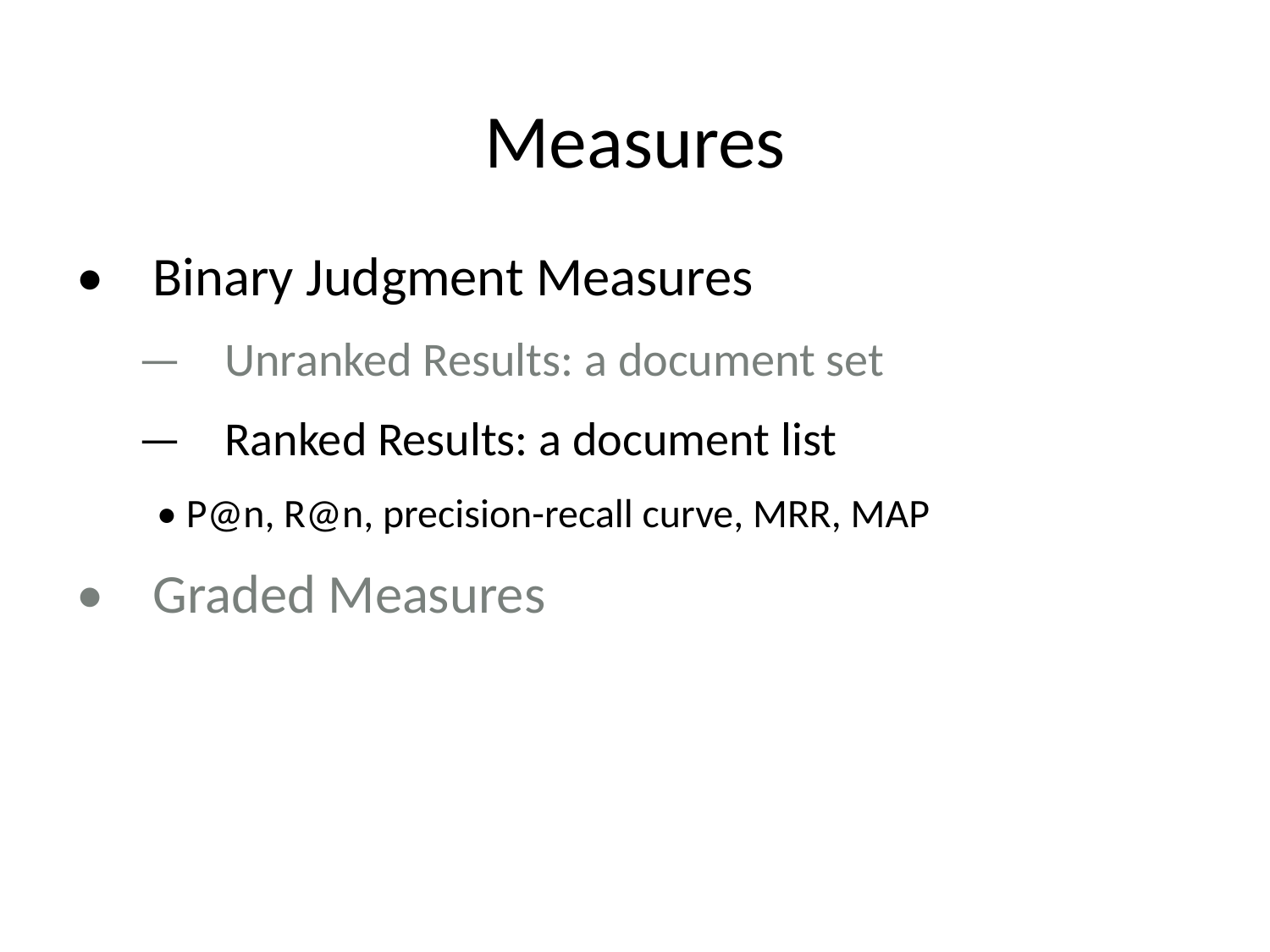

Measures
•    Binary Judgment Measures
—    Unranked Results: a document set
—    Ranked Results: a document list
• P@n, R@n, precision-recall curve, MRR, MAP
•    Graded Measures